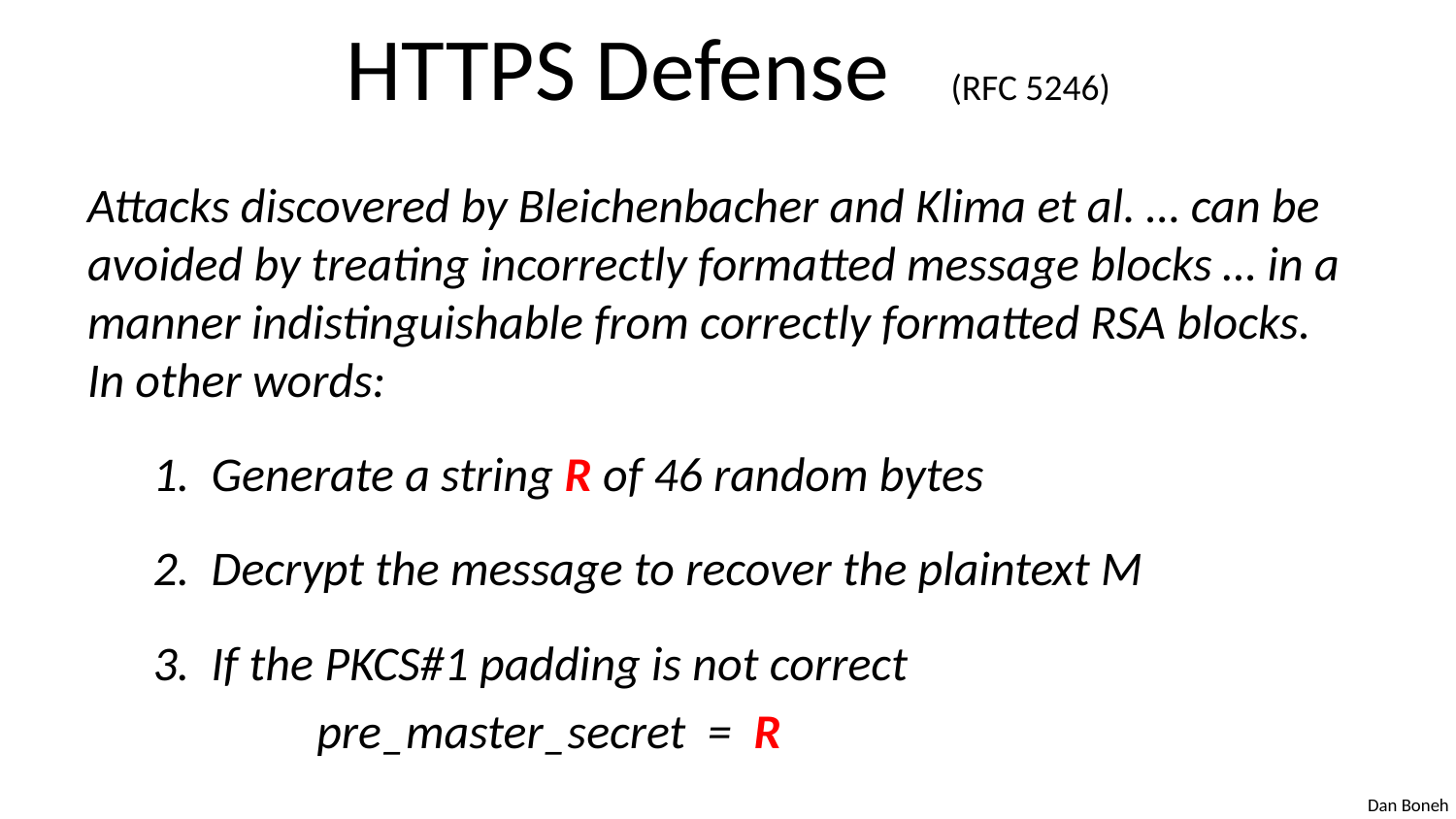

# HTTPS Defense   (RFC 5246)
Attacks discovered by Bleichenbacher and Klima et al. … can be avoided by treating incorrectly formatted message blocks … in a manner indistinguishable from correctly formatted RSA blocks.  In other words:
      1.  Generate a string R of 46 random bytes
      2.  Decrypt the message to recover the plaintext M
      3.  If the PKCS#1 padding is not correct
                     pre_master_secret  =  R